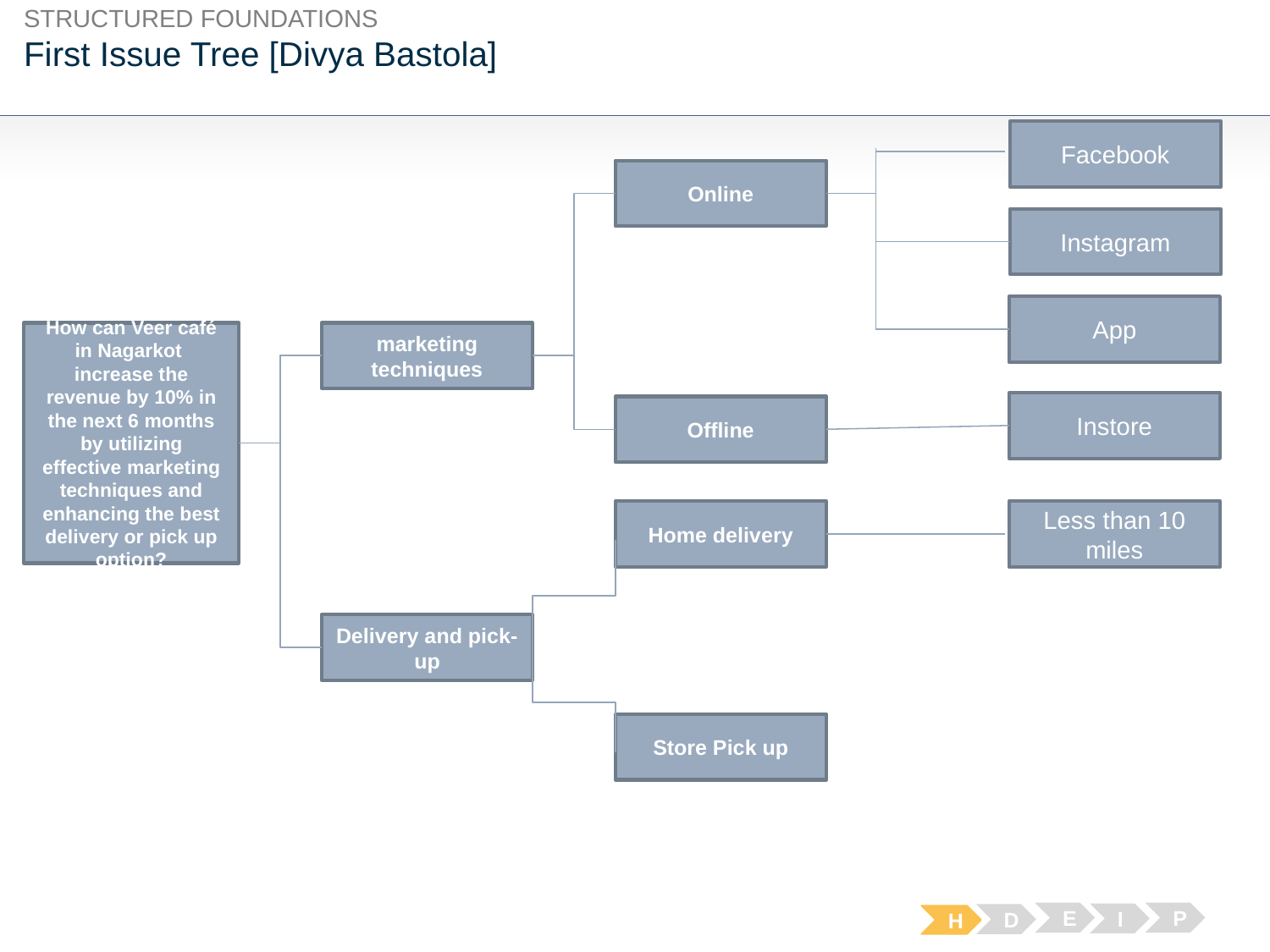

STRUCTURED FOUNDATIONS
# First Issue Tree [Divya Bastola]

Facebook
Online
Instagram
App
How can Veer café in Nagarkot  increase the revenue by 10% in the next 6 months by utilizing effective marketing techniques and enhancing the best delivery or pick up option?​
marketing techniques
Instore
Offline
Home delivery
Less than 10 miles
Delivery and pick-up
Store Pick up
E
P
I
D
H